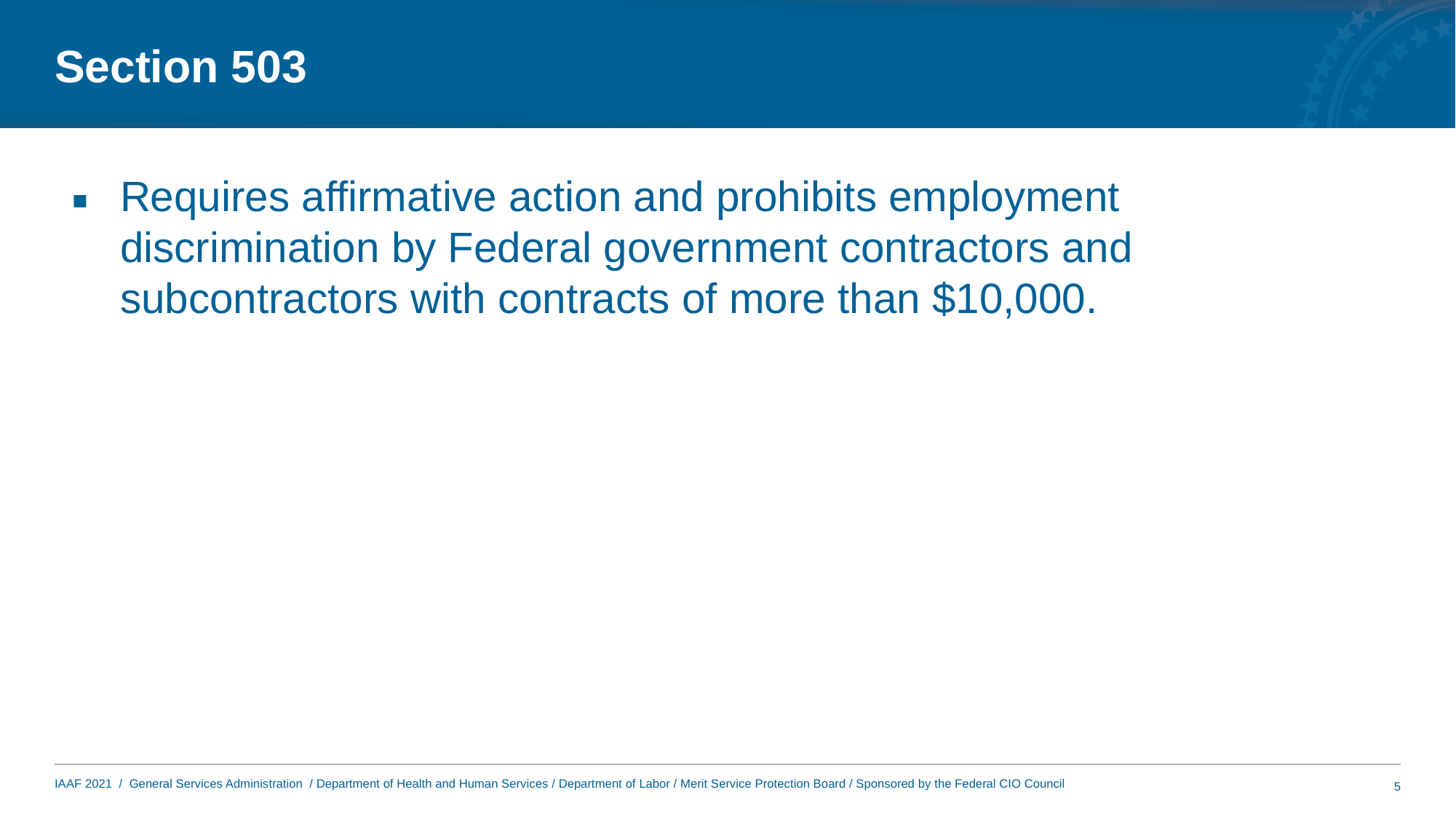

# Section 503
Requires affirmative action and prohibits employment discrimination by Federal government contractors and subcontractors with contracts of more than $10,000.

5